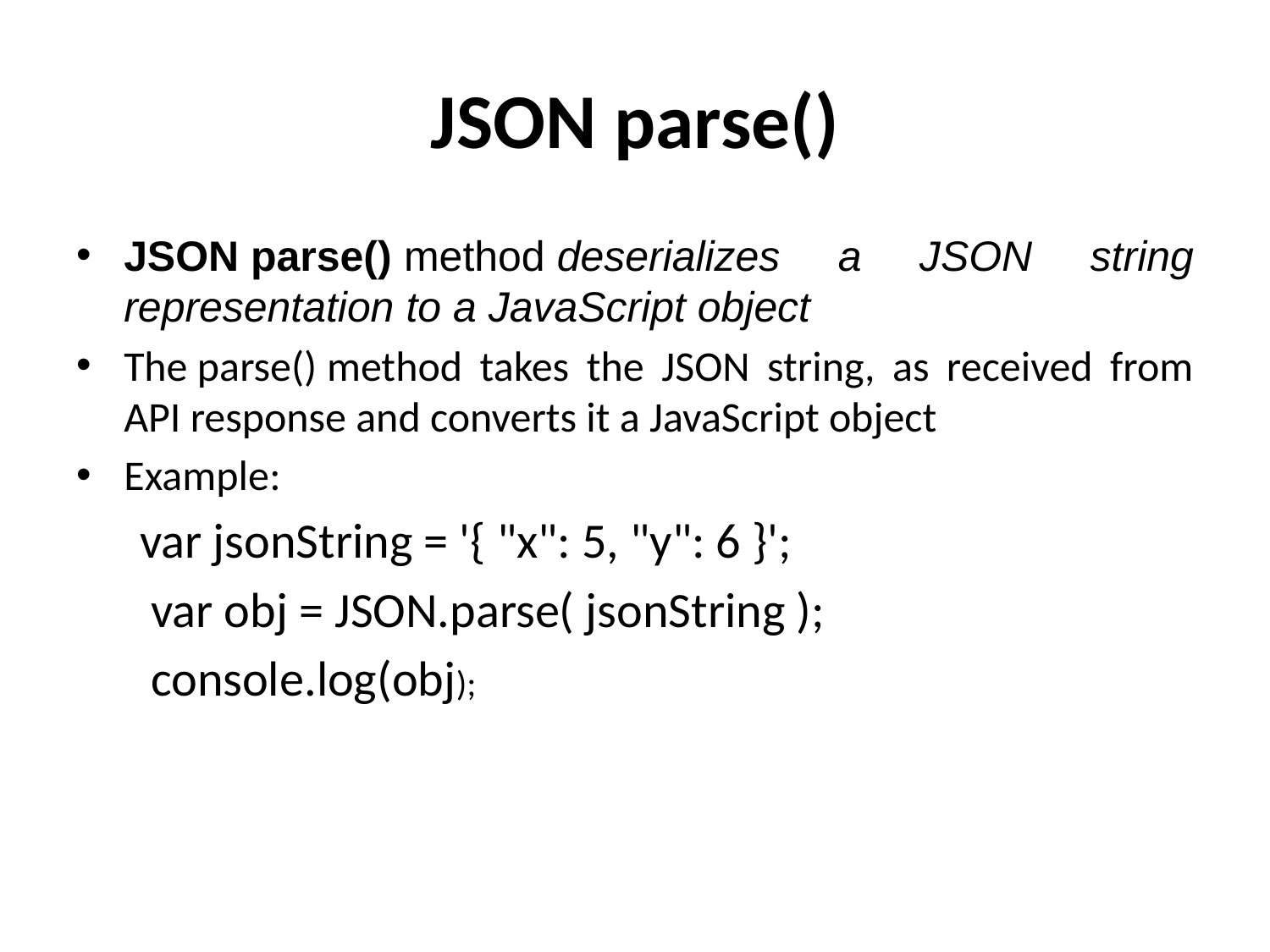

# JSON parse()
JSON parse() method deserializes a JSON string representation to a JavaScript object
The parse() method takes the JSON string, as received from API response and converts it a JavaScript object
Example:
var jsonString = '{ "x": 5, "y": 6 }';
 var obj = JSON.parse( jsonString );
 console.log(obj);